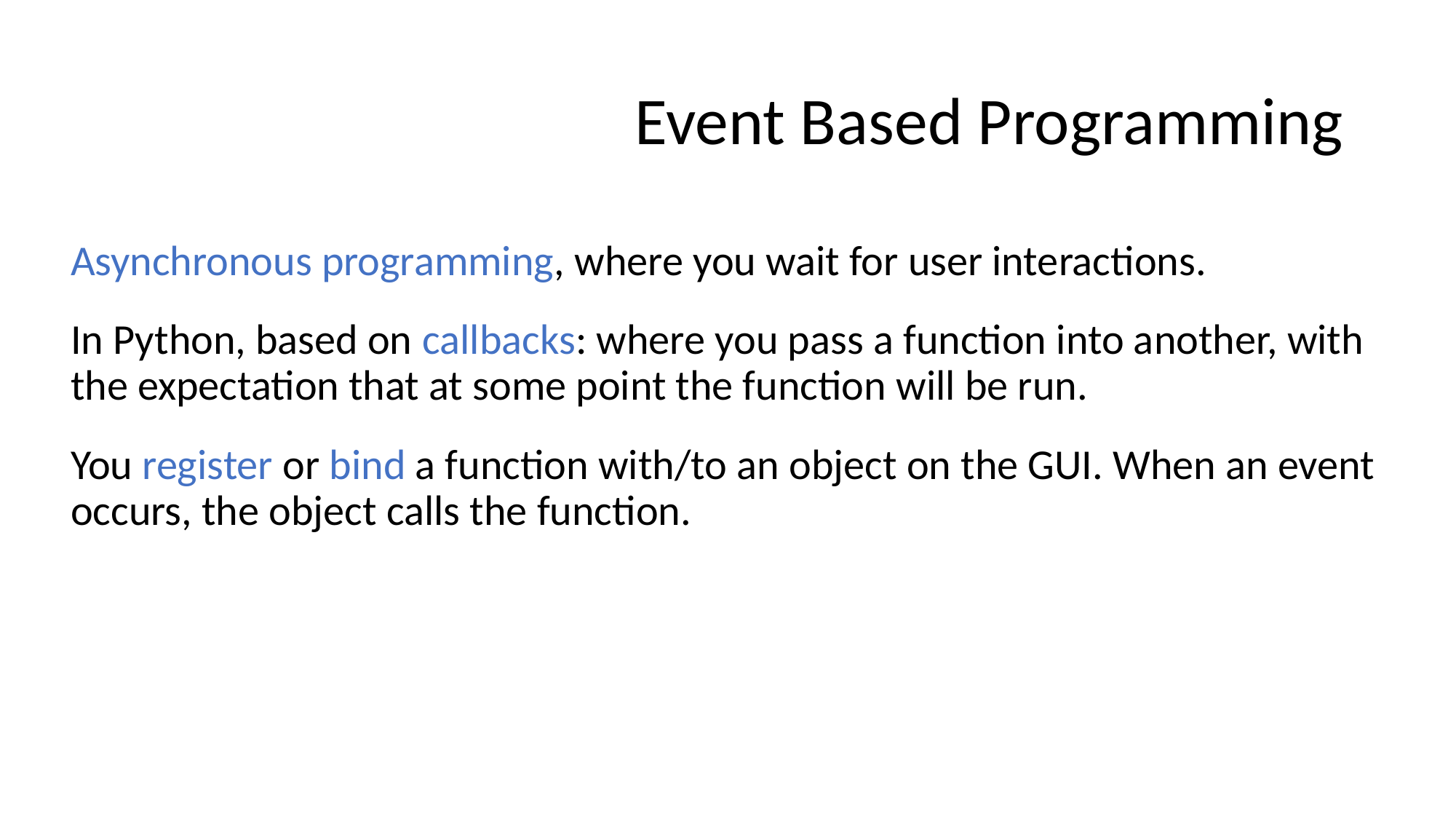

# Event Based Programming
Asynchronous programming, where you wait for user interactions.
In Python, based on callbacks: where you pass a function into another, with the expectation that at some point the function will be run.
You register or bind a function with/to an object on the GUI. When an event occurs, the object calls the function.